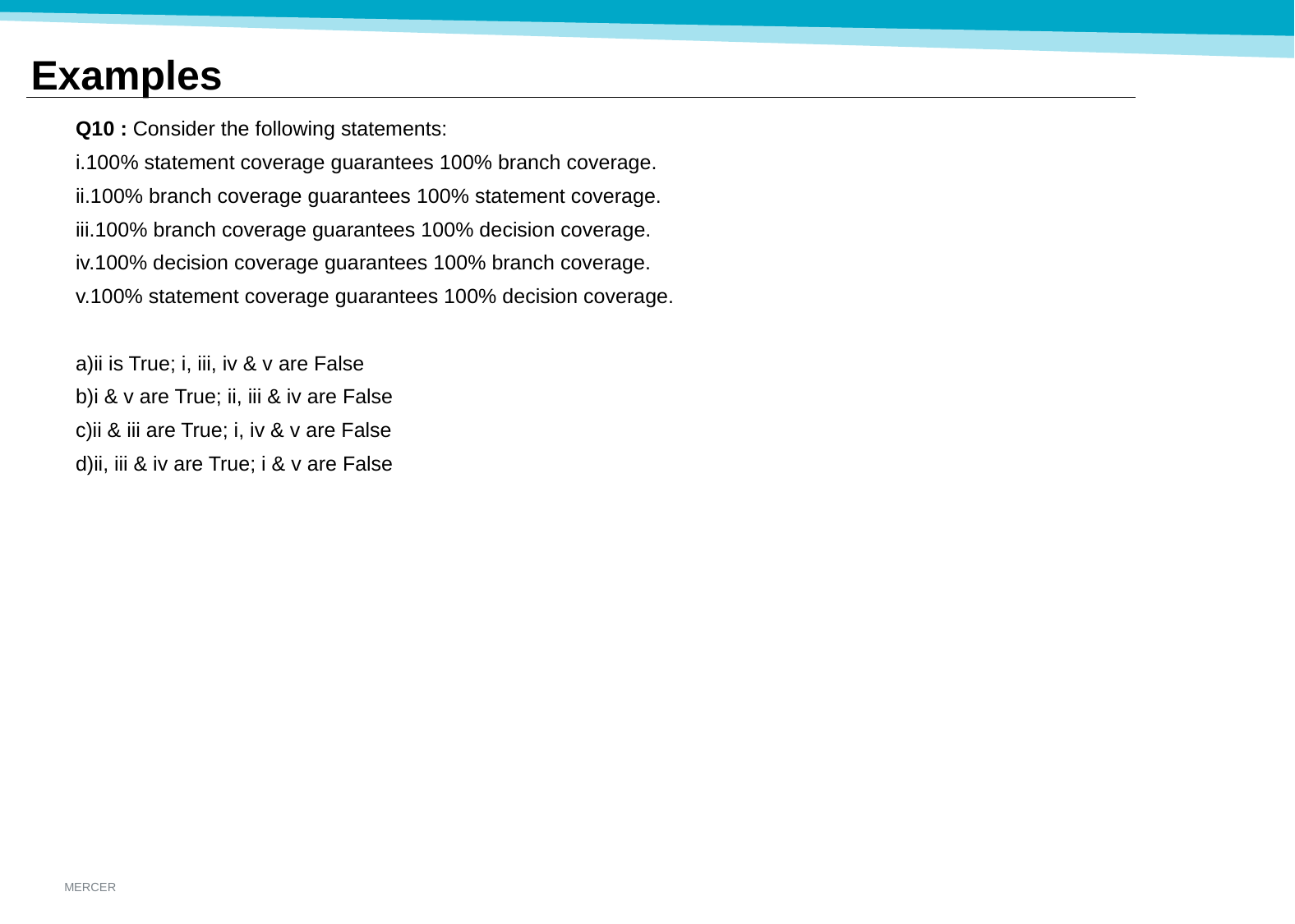

# Examples
Q10 : Consider the following statements:
i.100% statement coverage guarantees 100% branch coverage.
ii.100% branch coverage guarantees 100% statement coverage.
iii.100% branch coverage guarantees 100% decision coverage.
iv.100% decision coverage guarantees 100% branch coverage.
v.100% statement coverage guarantees 100% decision coverage.

a)ii is True; i, iii, iv & v are False
b)i & v are True; ii, iii & iv are False
c)ii & iii are True; i, iv & v are False
d)ii, iii & iv are True; i & v are False